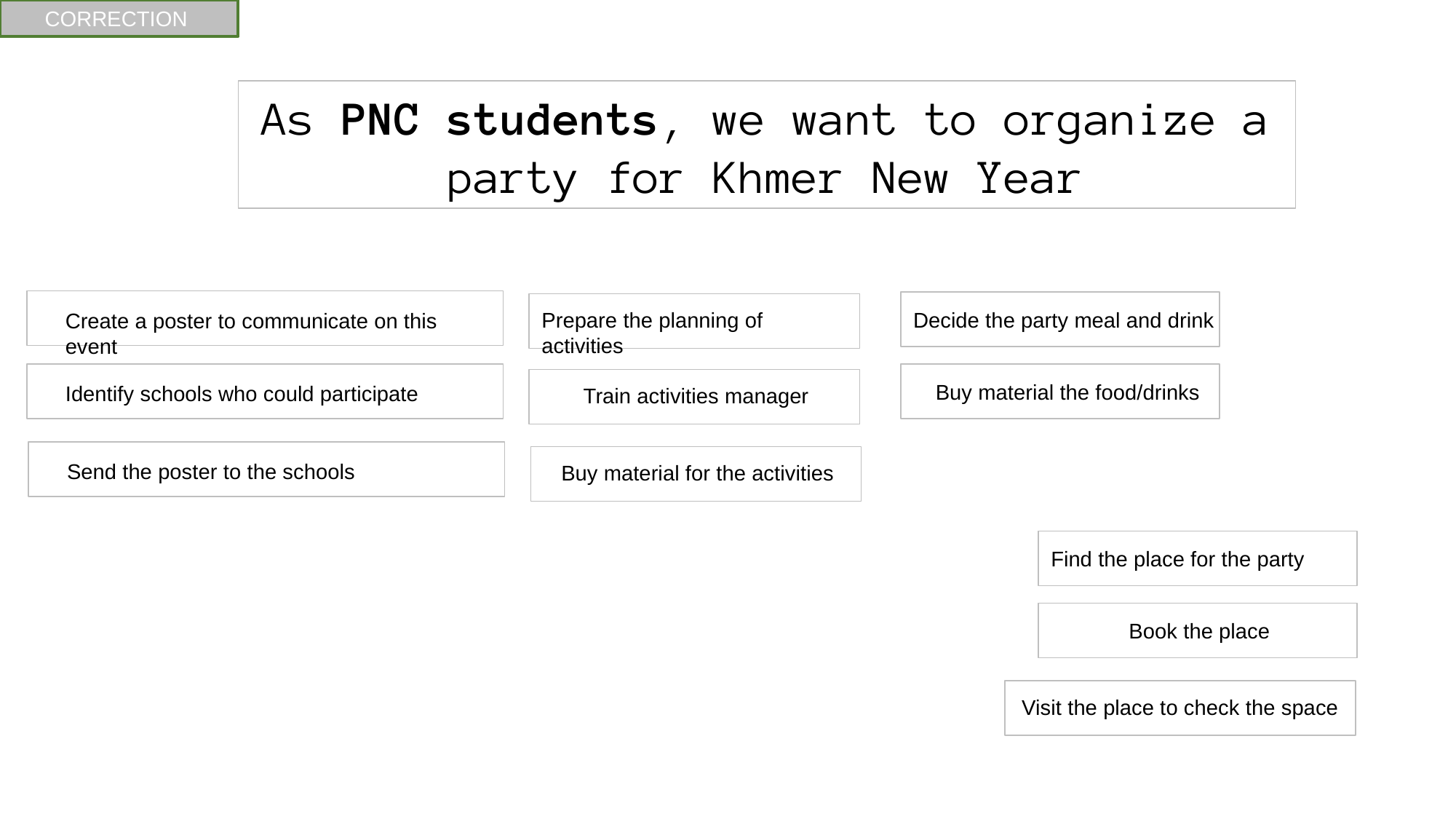

CORRECTION
As PNC students, we want to organize a party for Khmer New Year

Prepare the planning of activities
Decide the party meal and drink
Create a poster to communicate on this event

Buy material the food/drinks
Identify schools who could participate
Train activities manager

Send the poster to the schools
Buy material for the activities

Find the place for the party

Book the place

Visit the place to check the space